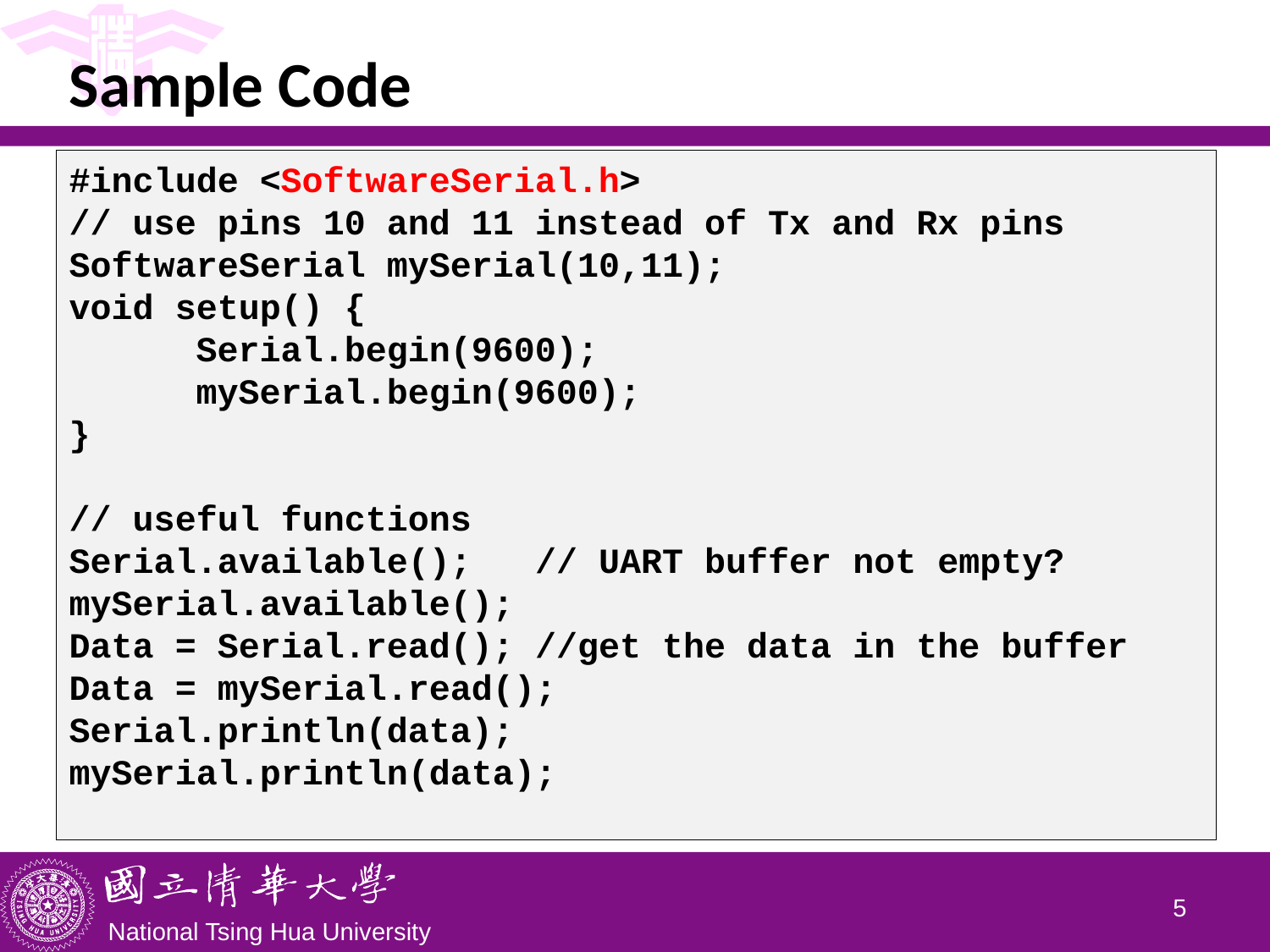

# Sample Code
#include <SoftwareSerial.h>
// use pins 10 and 11 instead of Tx and Rx pins
SoftwareSerial mySerial(10,11);
void setup() {
	Serial.begin(9600);
	mySerial.begin(9600);
}

// useful functions
Serial.available();   // UART buffer not empty?
mySerial.available();
Data = Serial.read(); //get the data in the buffer
Data = mySerial.read();
Serial.println(data);
mySerial.println(data);
5